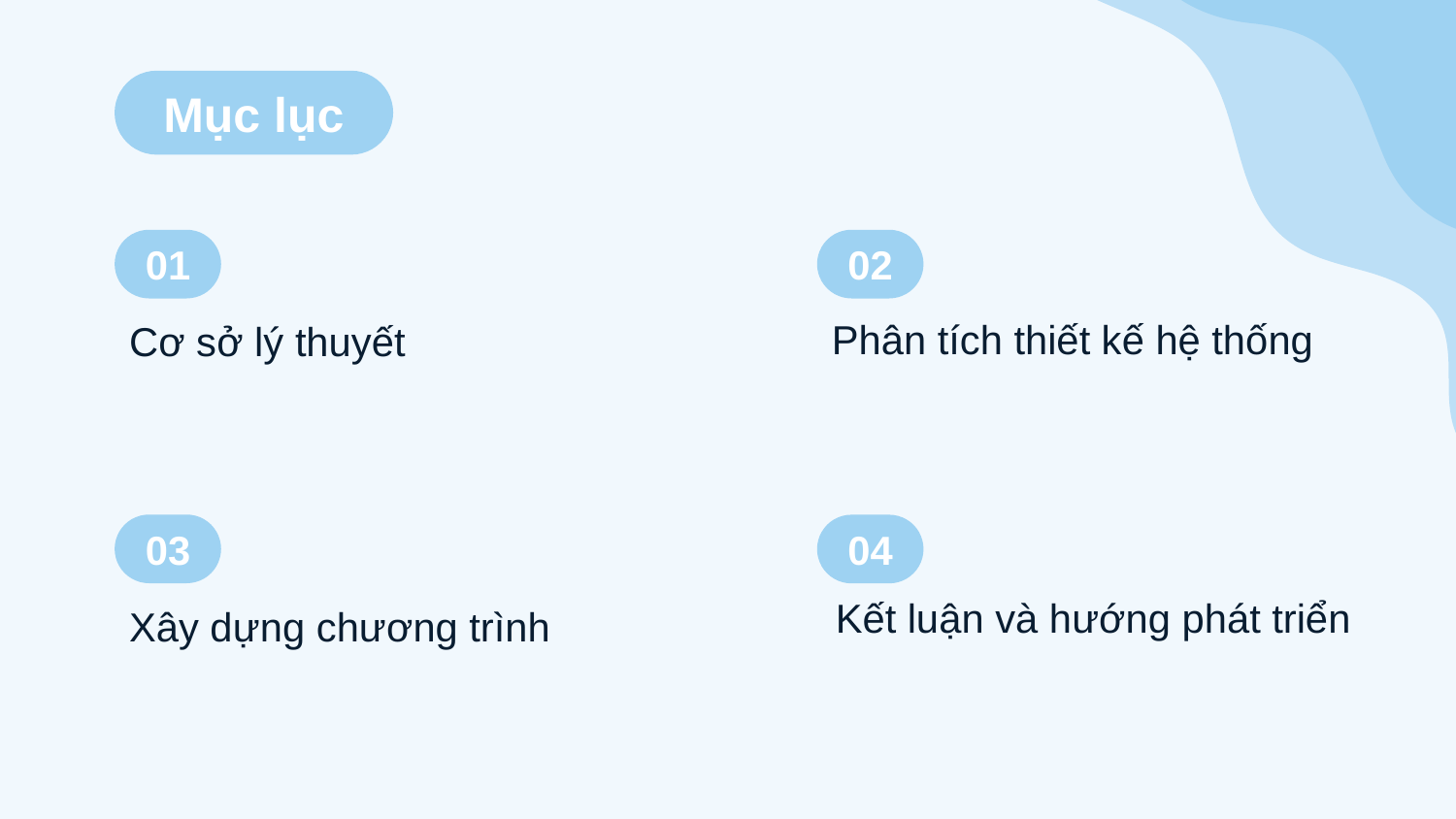

Mục lục
01
02
Phân tích thiết kế hệ thống
# Cơ sở lý thuyết
03
04
Kết luận và hướng phát triển
Xây dựng chương trình